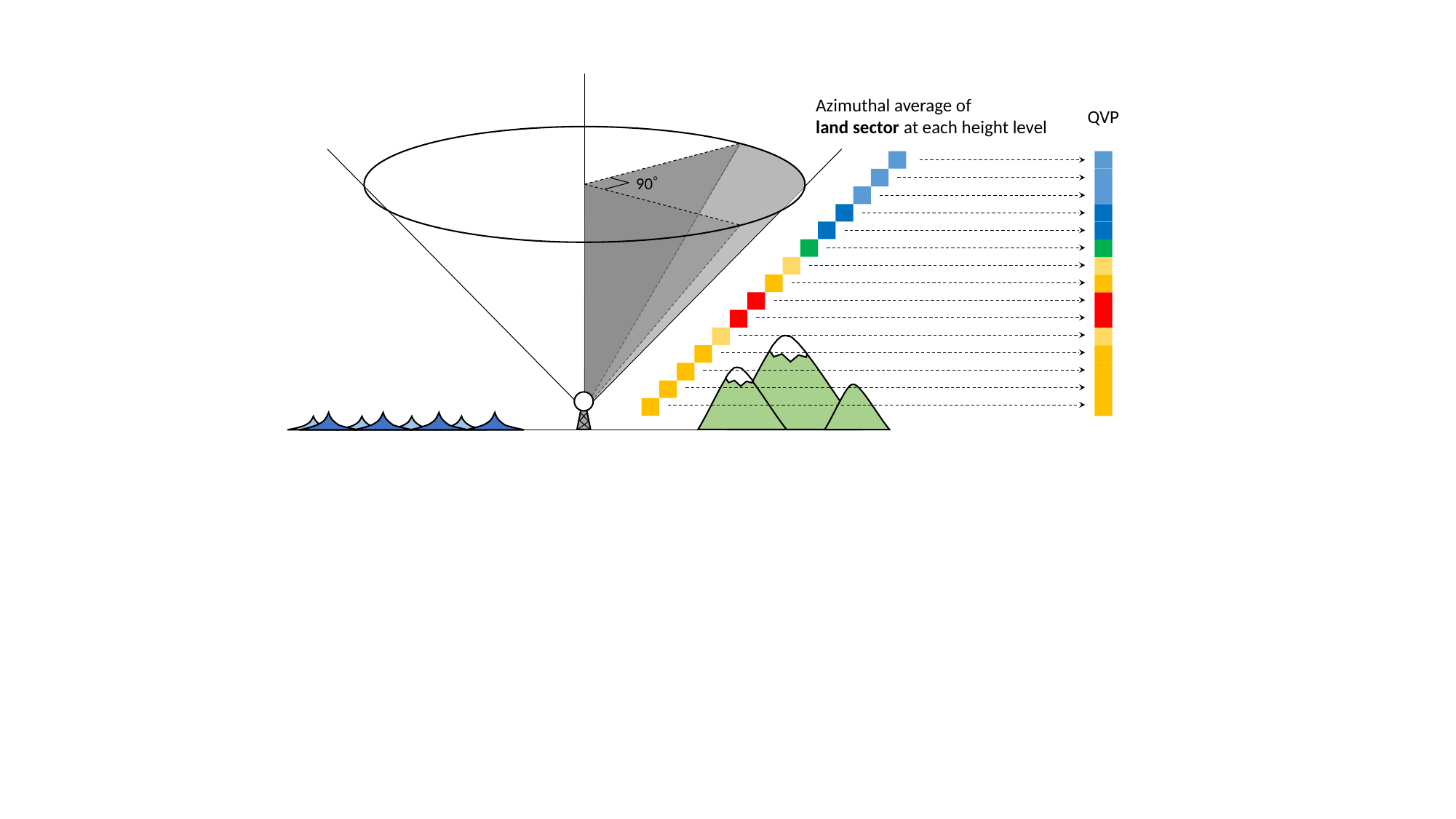

Azimuthal average of
land sector at each height level
QVP

90°